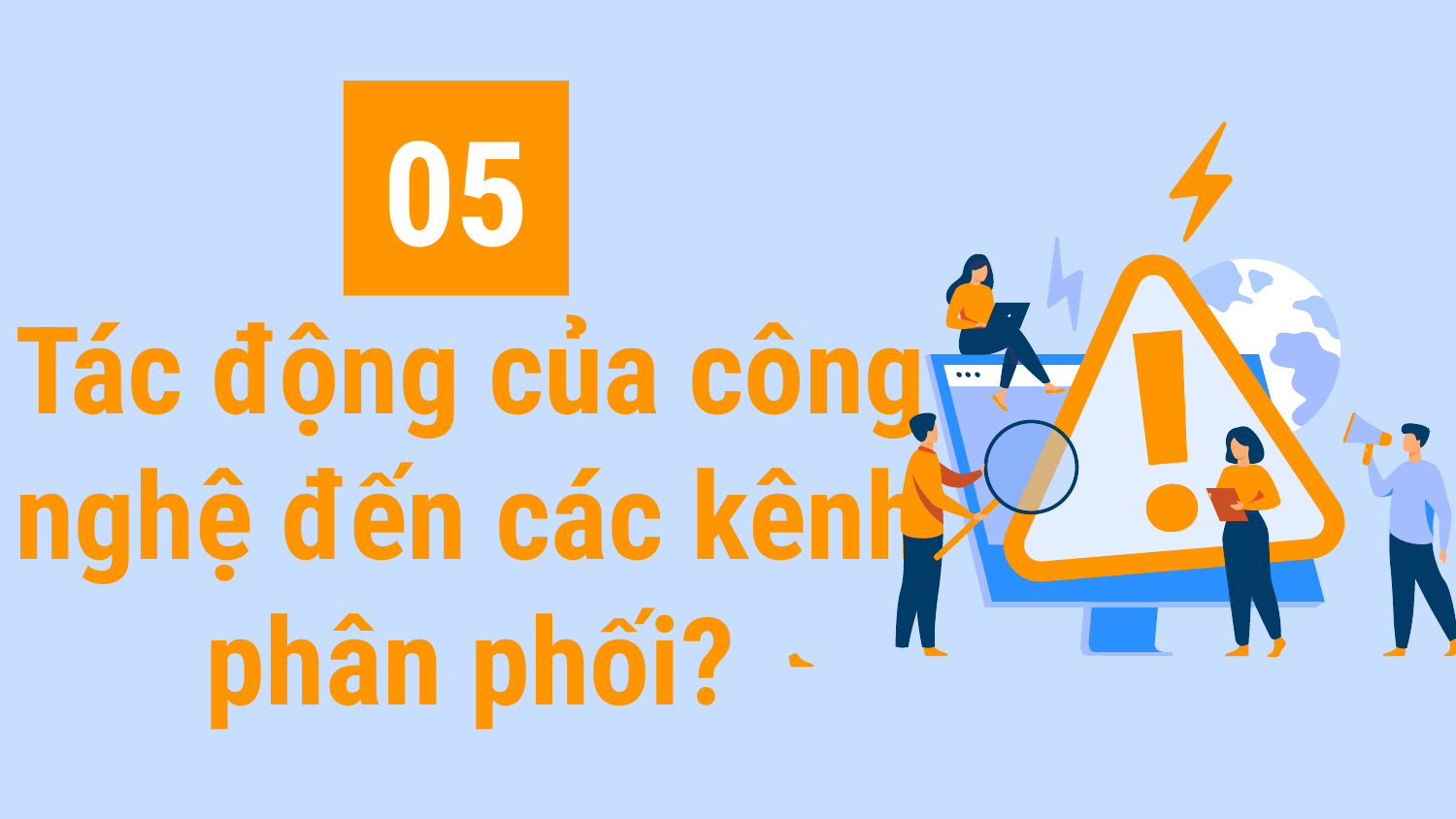

05

# Tác động của công nghệ đến các kênh phân phối?